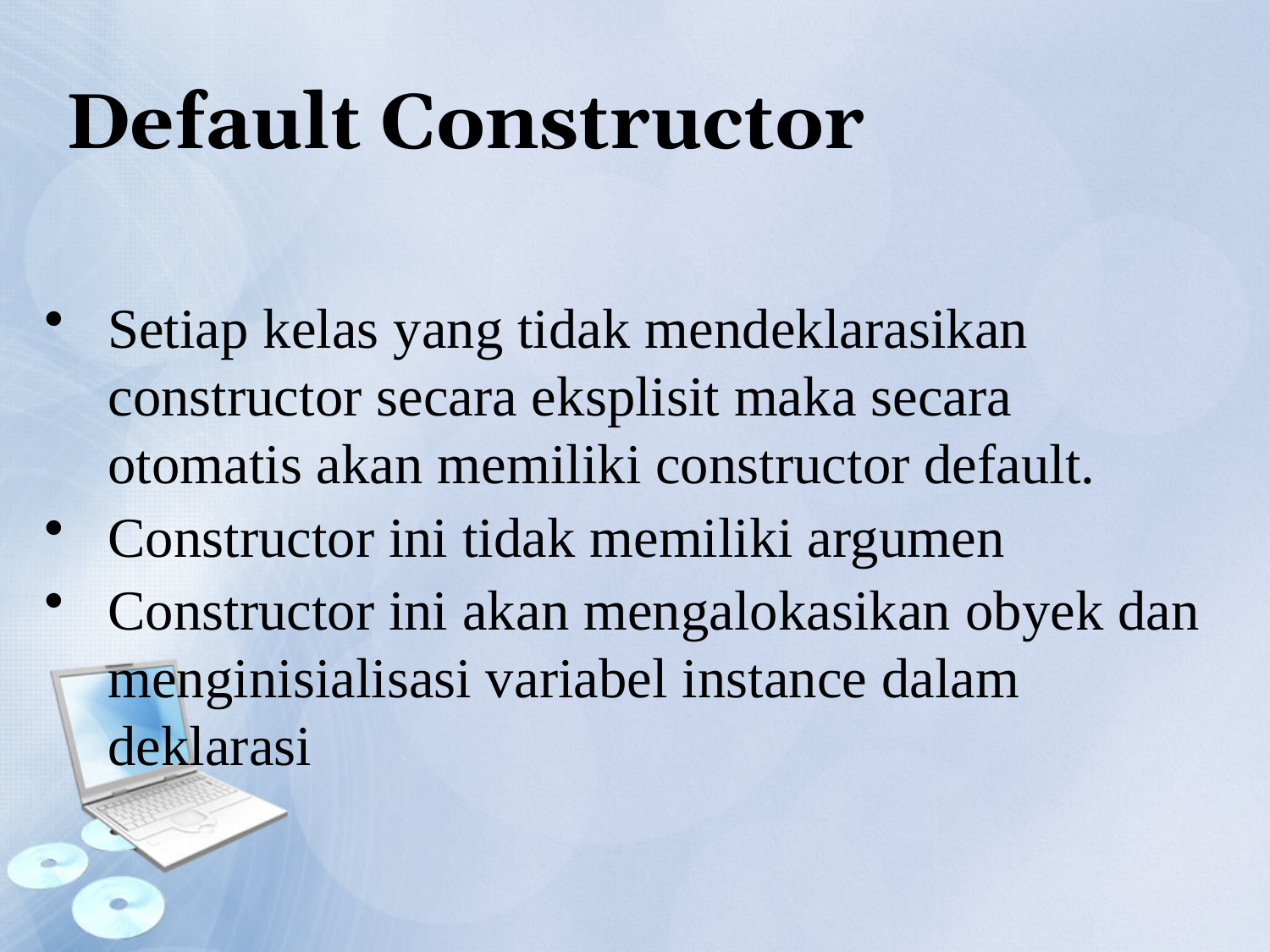

# Default Constructor
Setiap kelas yang tidak mendeklarasikan constructor secara eksplisit maka secara otomatis akan memiliki constructor default.
Constructor ini tidak memiliki argumen
Constructor ini akan mengalokasikan obyek dan menginisialisasi variabel instance dalam deklarasi